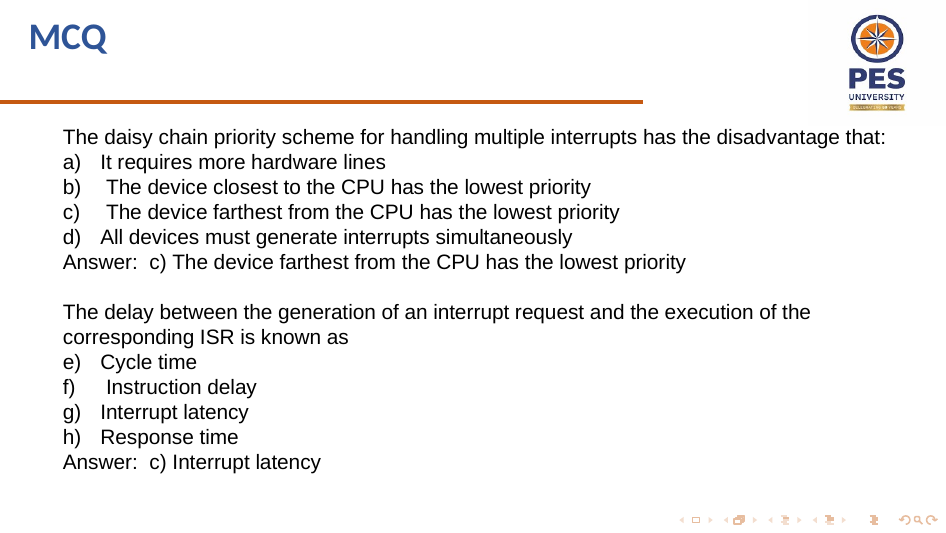

MCQ

The daisy chain priority scheme for handling multiple interrupts has the disadvantage that:
It requires more hardware lines
 The device closest to the CPU has the lowest priority
 The device farthest from the CPU has the lowest priority
All devices must generate interrupts simultaneously
Answer:  c) The device farthest from the CPU has the lowest priority

The delay between the generation of an interrupt request and the execution of the corresponding ISR is known as
Cycle time
 Instruction delay
Interrupt latency
Response time
Answer:  c) Interrupt latency